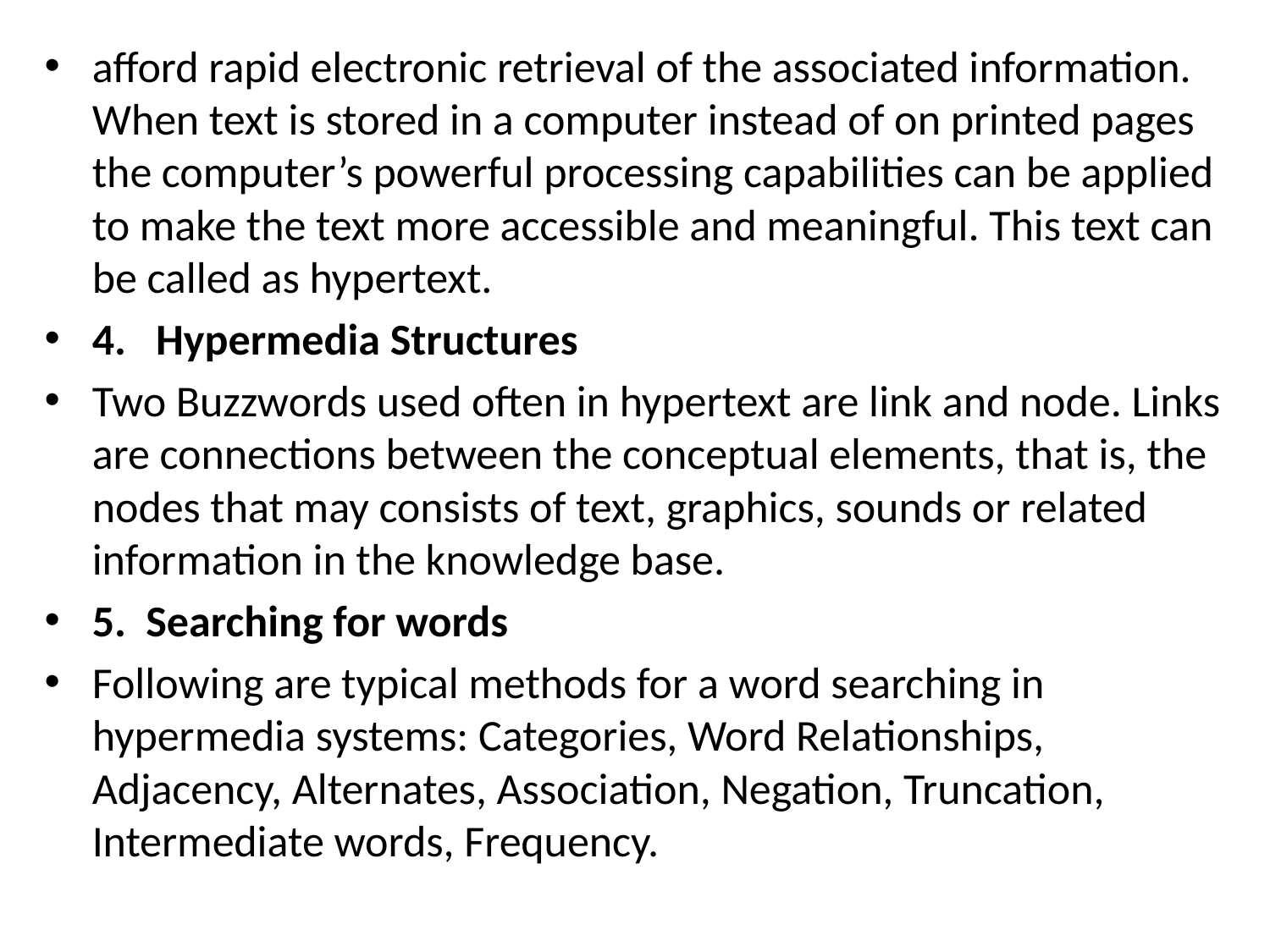

afford rapid electronic retrieval of the associated information. When text is stored in a computer instead of on printed pages the computer’s powerful processing capabilities can be applied to make the text more accessible and meaningful. This text can be called as hypertext.
4.   Hypermedia Structures
Two Buzzwords used often in hypertext are link and node. Links are connections between the conceptual elements, that is, the nodes that may consists of text, graphics, sounds or related information in the knowledge base.
5.  Searching for words
Following are typical methods for a word searching in hypermedia systems: Categories, Word Relationships, Adjacency, Alternates, Association, Negation, Truncation, Intermediate words, Frequency.